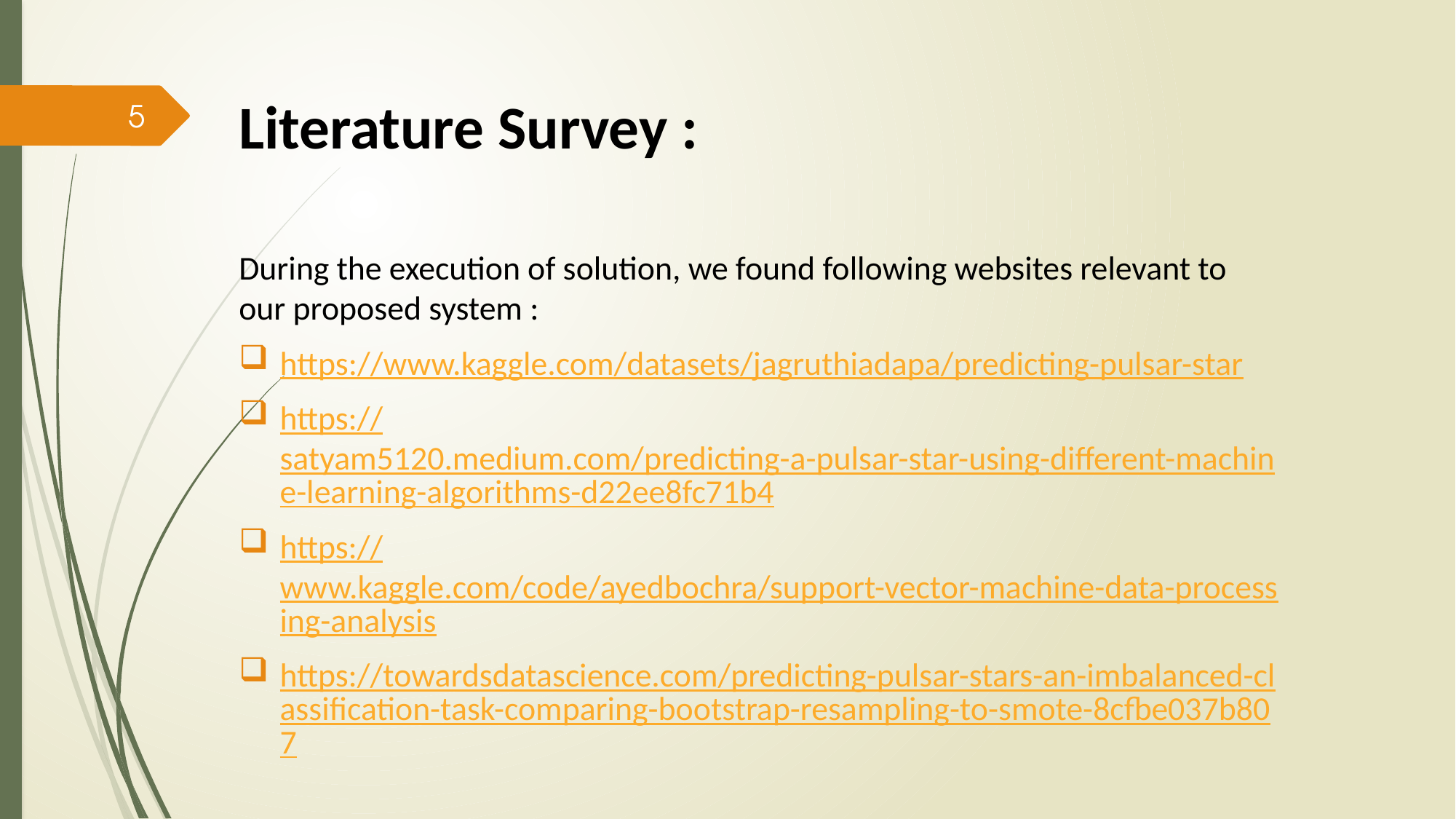

Literature Survey :

During the execution of solution, we found following websites relevant to our proposed system :
https://www.kaggle.com/datasets/jagruthiadapa/predicting-pulsar-star
https://satyam5120.medium.com/predicting-a-pulsar-star-using-different-machine-learning-algorithms-d22ee8fc71b4
https://www.kaggle.com/code/ayedbochra/support-vector-machine-data-processing-analysis
https://towardsdatascience.com/predicting-pulsar-stars-an-imbalanced-classification-task-comparing-bootstrap-resampling-to-smote-8cfbe037b807

5